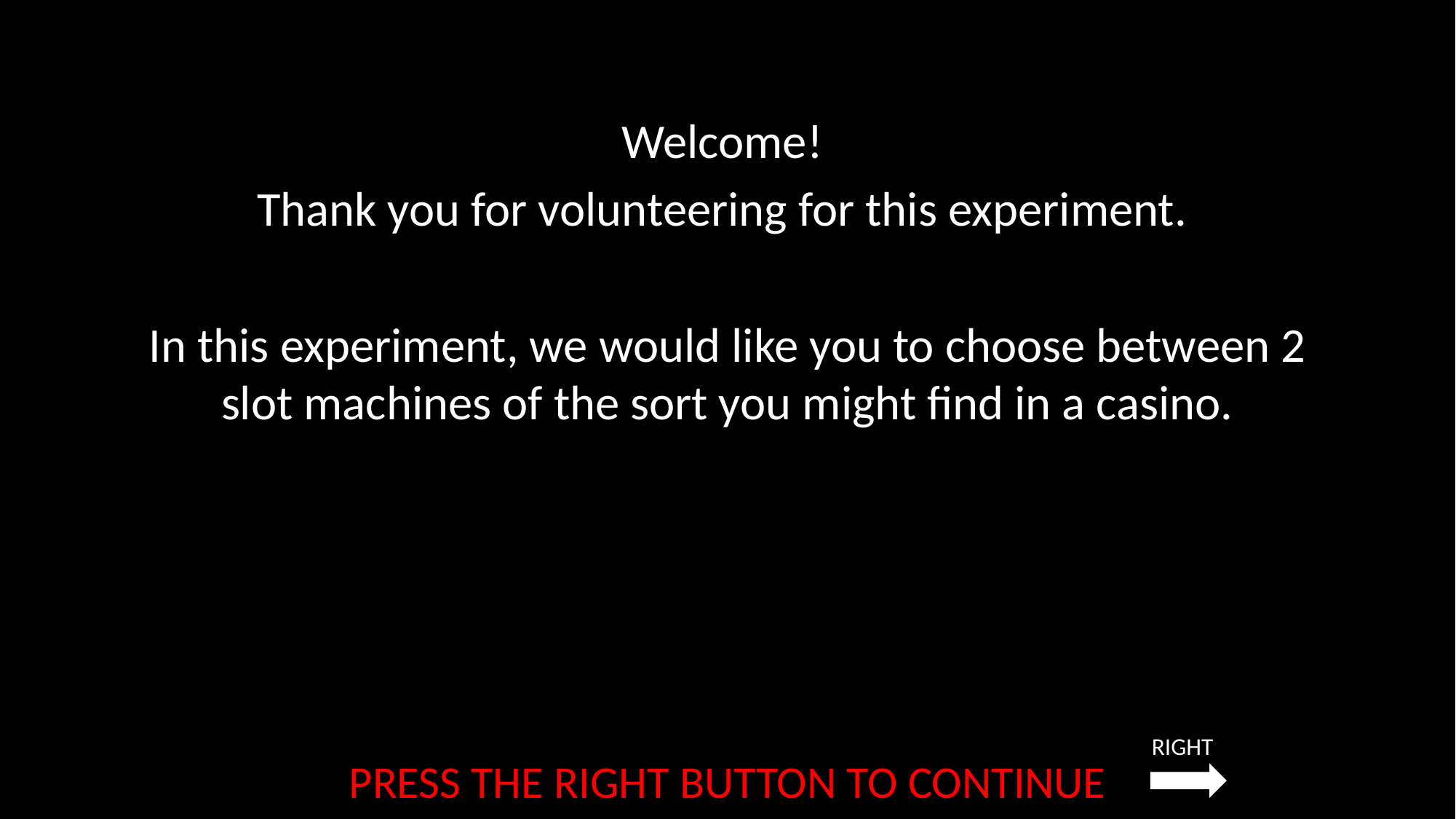

Welcome!
Thank you for volunteering for this experiment.

In this experiment, we would like you to choose between 2 slot machines of the sort you might find in a casino.

RIGHT
PRESS THE RIGHT BUTTON TO CONTINUE